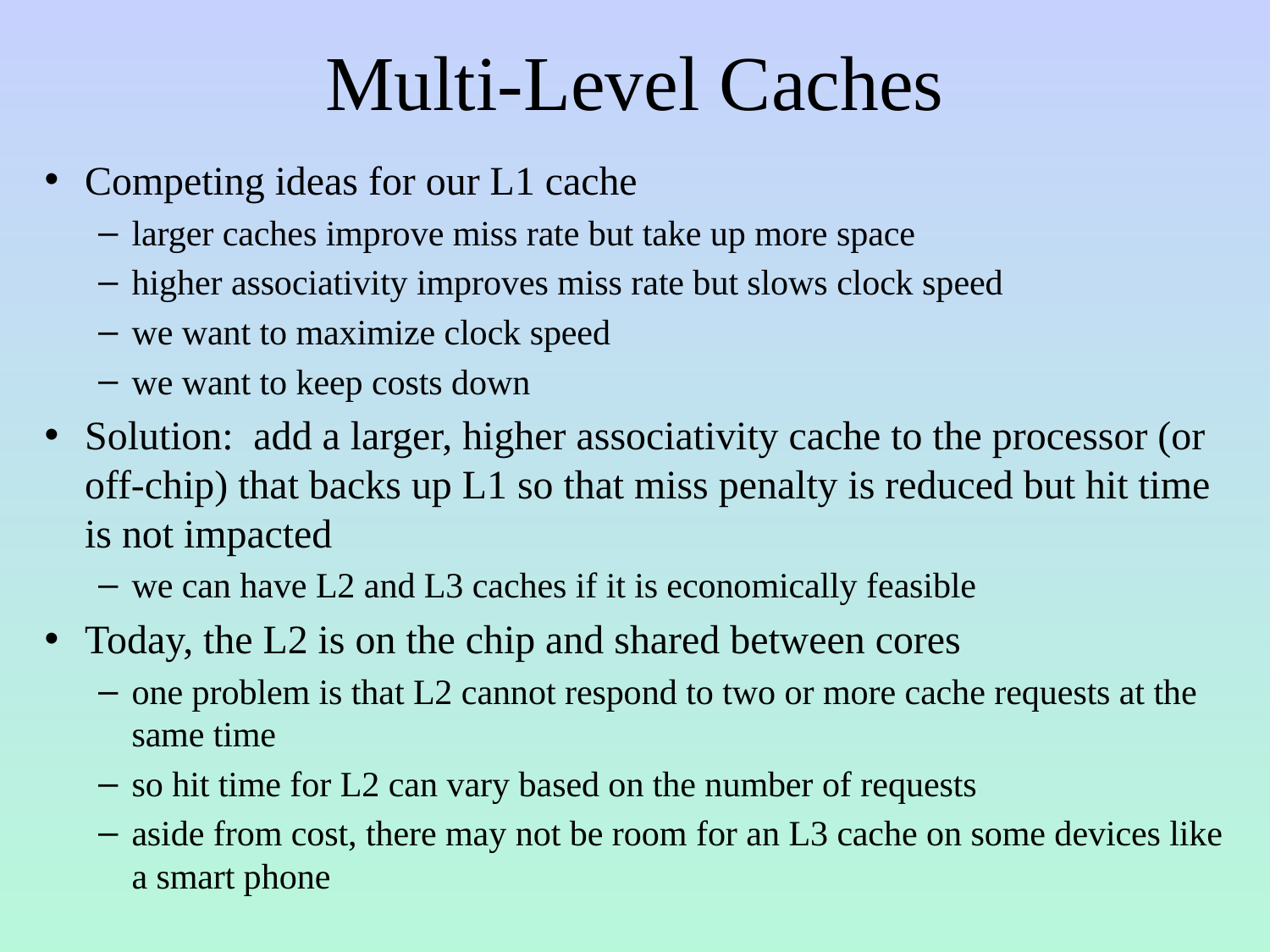

# Multi-Level Caches
Competing ideas for our L1 cache
larger caches improve miss rate but take up more space
higher associativity improves miss rate but slows clock speed
we want to maximize clock speed
we want to keep costs down
Solution:  add a larger, higher associativity cache to the processor (or off-chip) that backs up L1 so that miss penalty is reduced but hit time is not impacted
we can have L2 and L3 caches if it is economically feasible
Today, the L2 is on the chip and shared between cores
one problem is that L2 cannot respond to two or more cache requests at the same time
so hit time for L2 can vary based on the number of requests
aside from cost, there may not be room for an L3 cache on some devices like a smart phone